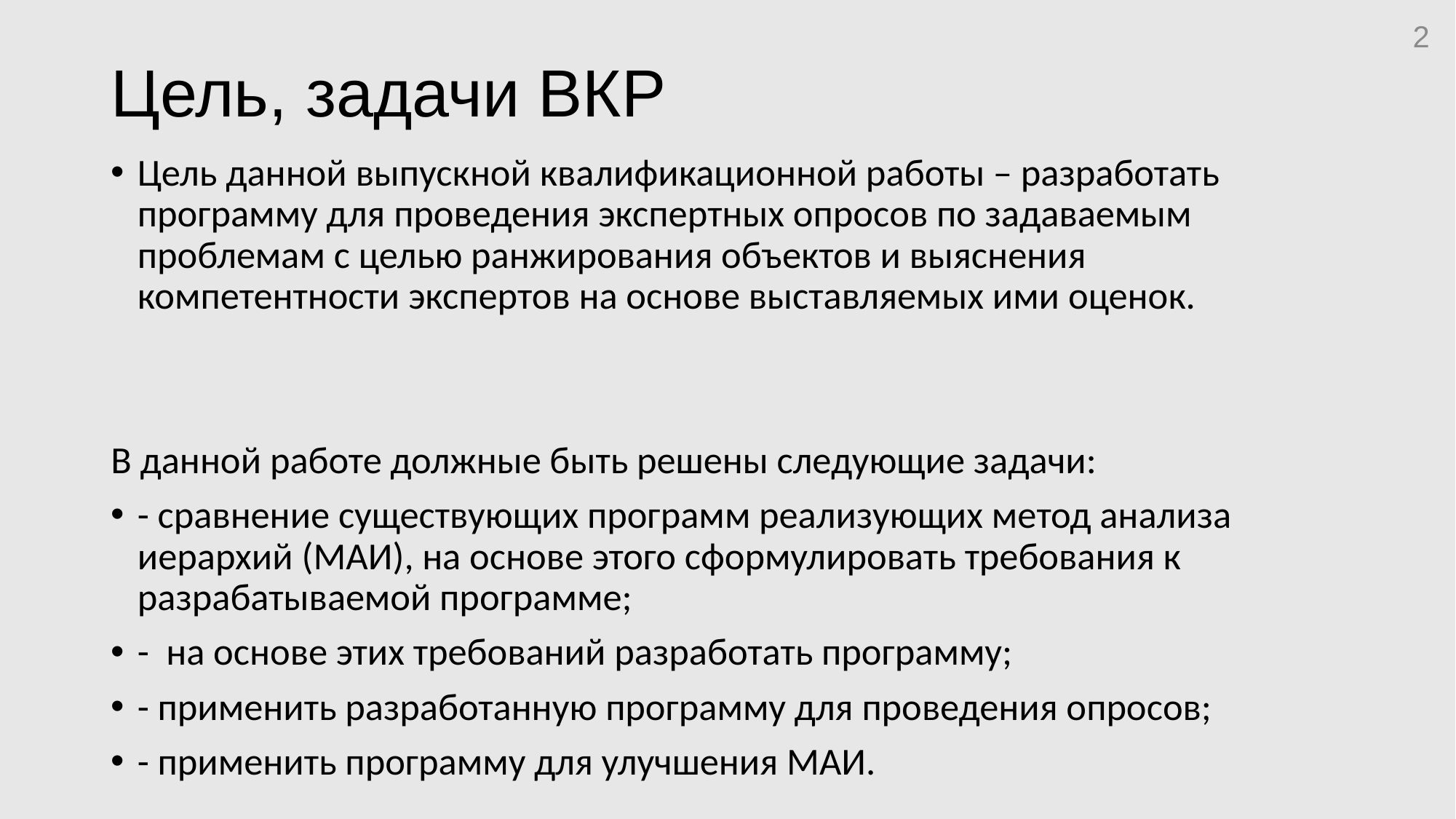

2
# Цель, задачи ВКР
Цель данной выпускной квалификационной работы – разработать программу для проведения экспертных опросов по задаваемым проблемам с целью ранжирования объектов и выяснения компетентности экспертов на основе выставляемых ими оценок.

В данной работе должные быть решены следующие задачи:
- сравнение существующих программ реализующих метод анализа иерархий (МАИ), на основе этого сформулировать требования к разрабатываемой программе;
-  на основе этих требований разработать программу;
- применить разработанную программу для проведения опросов;
- применить программу для улучшения МАИ.